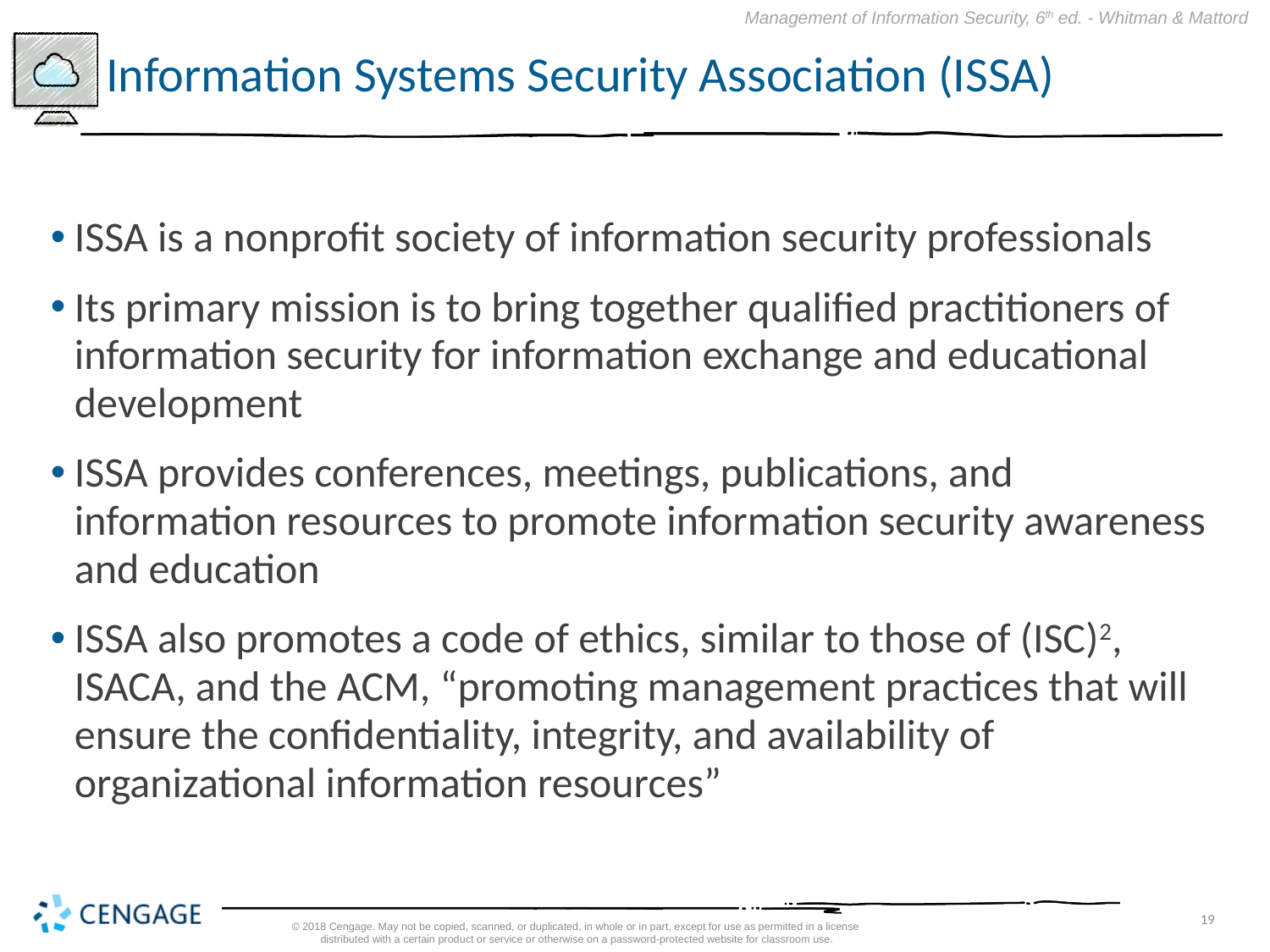

# Information Systems Security Association (ISSA)
ISSA is a nonprofit society of information security professionals
Its primary mission is to bring together qualified practitioners of information security for information exchange and educational development
ISSA provides conferences, meetings, publications, and information resources to promote information security awareness and education
ISSA also promotes a code of ethics, similar to those of (ISC)2, ISACA, and the ACM, “promoting management practices that will ensure the confidentiality, integrity, and availability of organizational information resources”